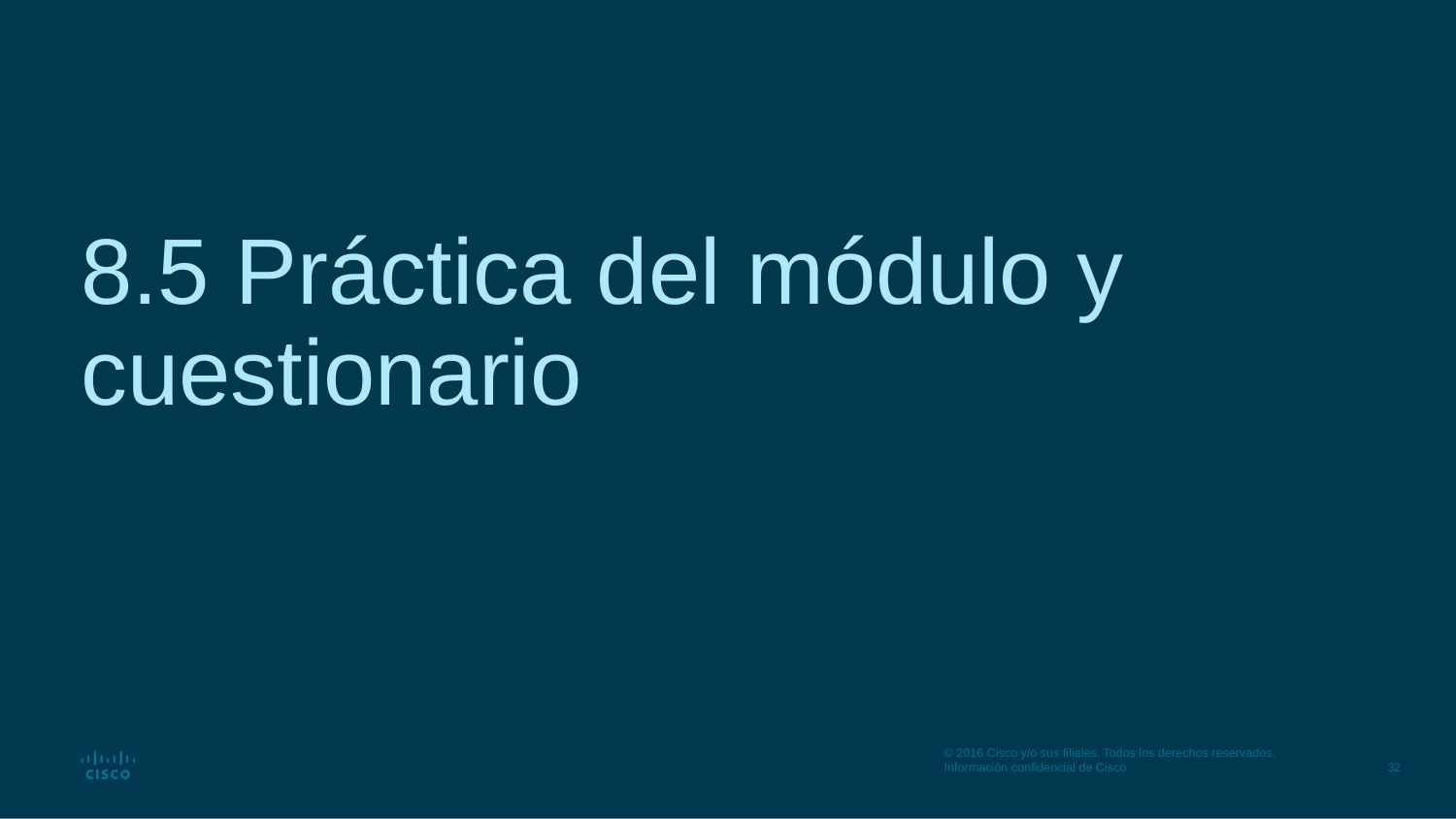

# 8.5 Práctica del módulo y cuestionario